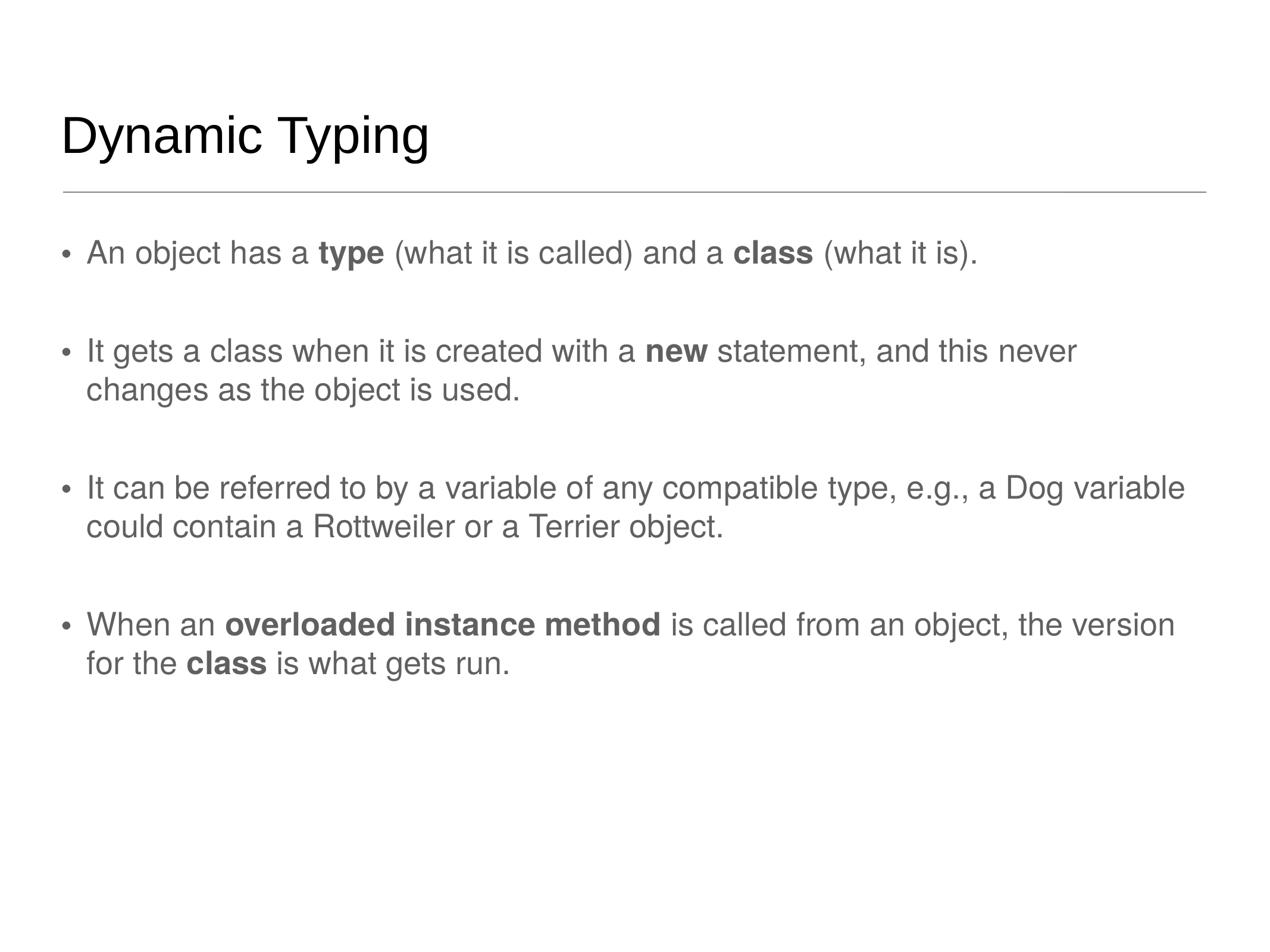

# Dynamic Typing
An object has a type (what it is called) and a class (what it is).
It gets a class when it is created with a new statement, and this never changes as the object is used.
It can be referred to by a variable of any compatible type, e.g., a Dog variable could contain a Rottweiler or a Terrier object.
When an overloaded instance method is called from an object, the version for the class is what gets run.